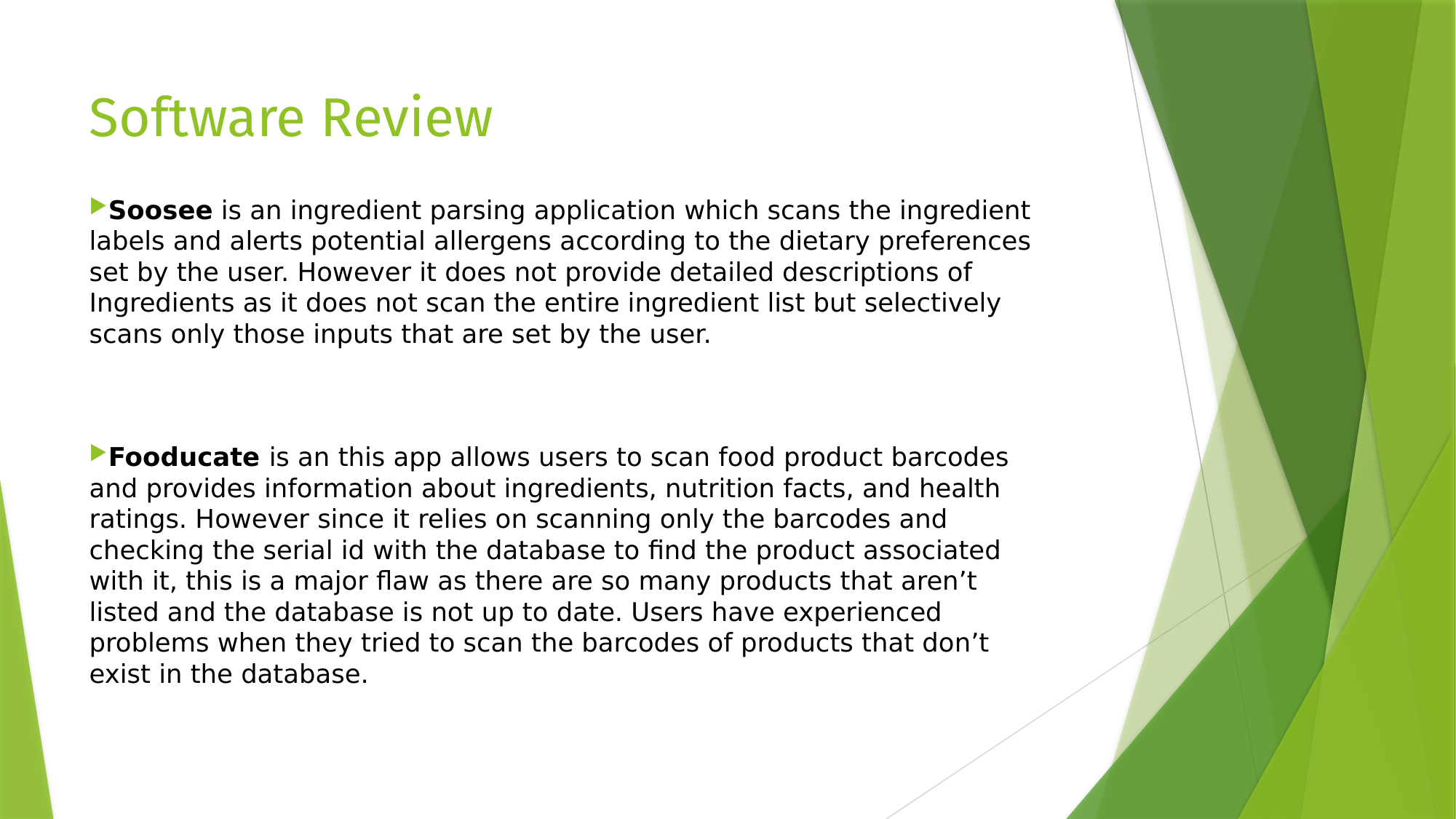

# Software Review
Soosee is an ingredient parsing application which scans the ingredient labels and alerts potential allergens according to the dietary preferences set by the user. However it does not provide detailed descriptions of Ingredients as it does not scan the entire ingredient list but selectively scans only those inputs that are set by the user.

Fooducate is an this app allows users to scan food product barcodes and provides information about ingredients, nutrition facts, and health ratings. However since it relies on scanning only the barcodes and checking the serial id with the database to find the product associated with it, this is a major flaw as there are so many products that aren’t listed and the database is not up to date. Users have experienced problems when they tried to scan the barcodes of products that don’t exist in the database.